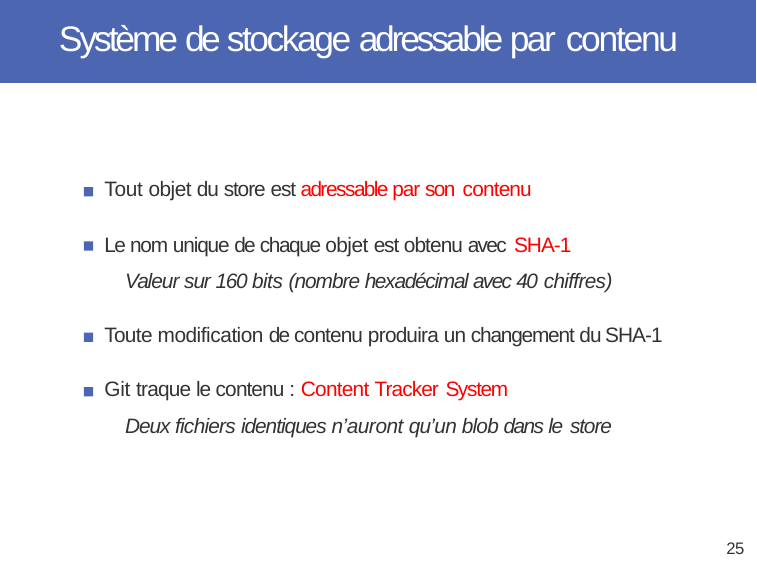

# Système de stockage adressable par contenu
Tout objet du store est adressable par son contenu

Le nom unique de chaque objet est obtenu avec SHA-1
Valeur sur 160 bits (nombre hexadécimal avec 40 chiffres)
Toute modification de contenu produira un changement du SHA-1  Git traque le contenu : Content Tracker System
Deux fichiers identiques n’auront qu’un blob dans le store

25